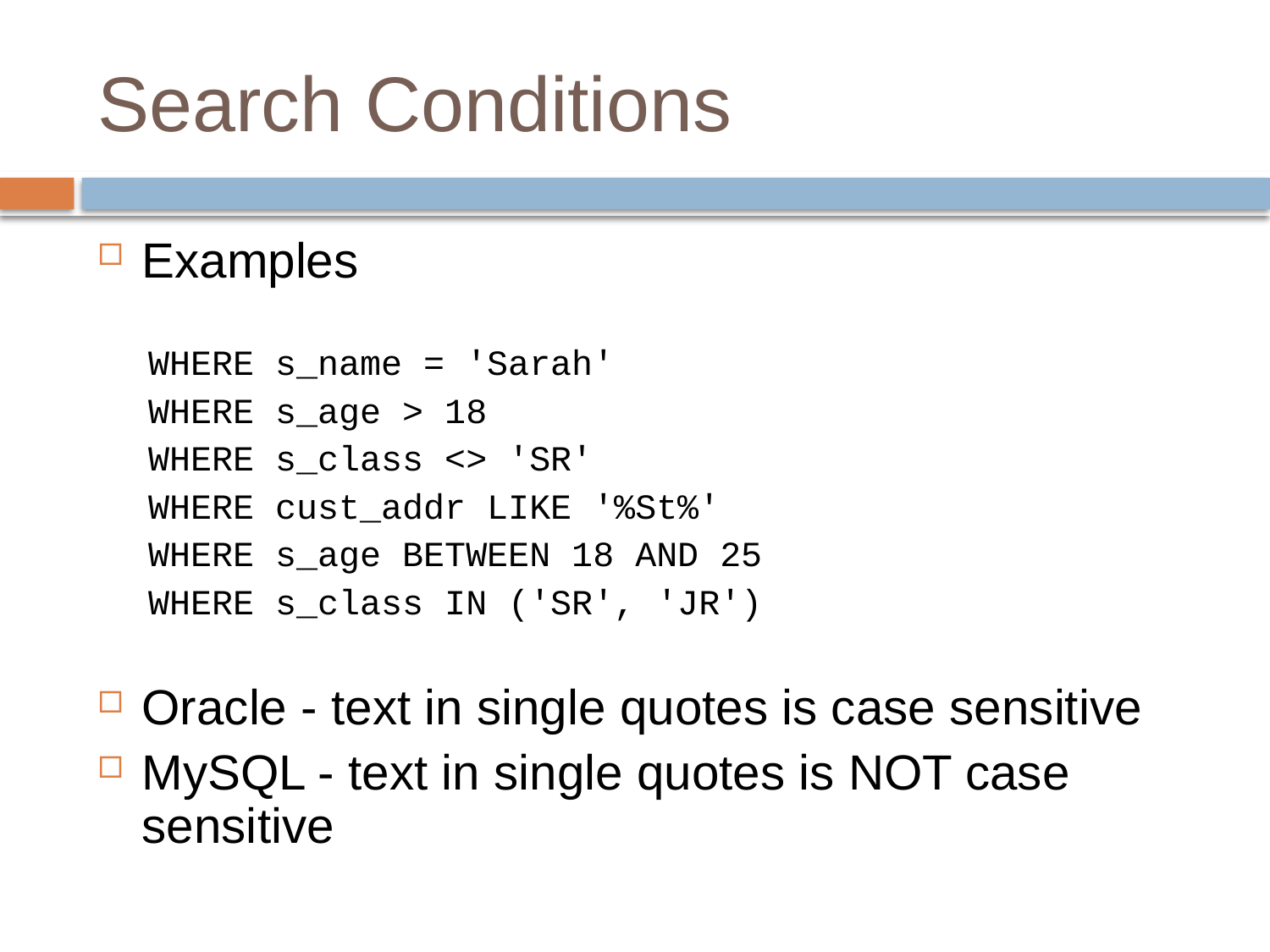

# Search Conditions
Examples

WHERE s_name = 'Sarah'
WHERE s_age > 18
WHERE s_class <> 'SR'
WHERE cust_addr LIKE '%St%'
WHERE s_age BETWEEN 18 AND 25
WHERE s_class IN ('SR', 'JR')

Oracle - text in single quotes is case sensitive
MySQL - text in single quotes is NOT case sensitive